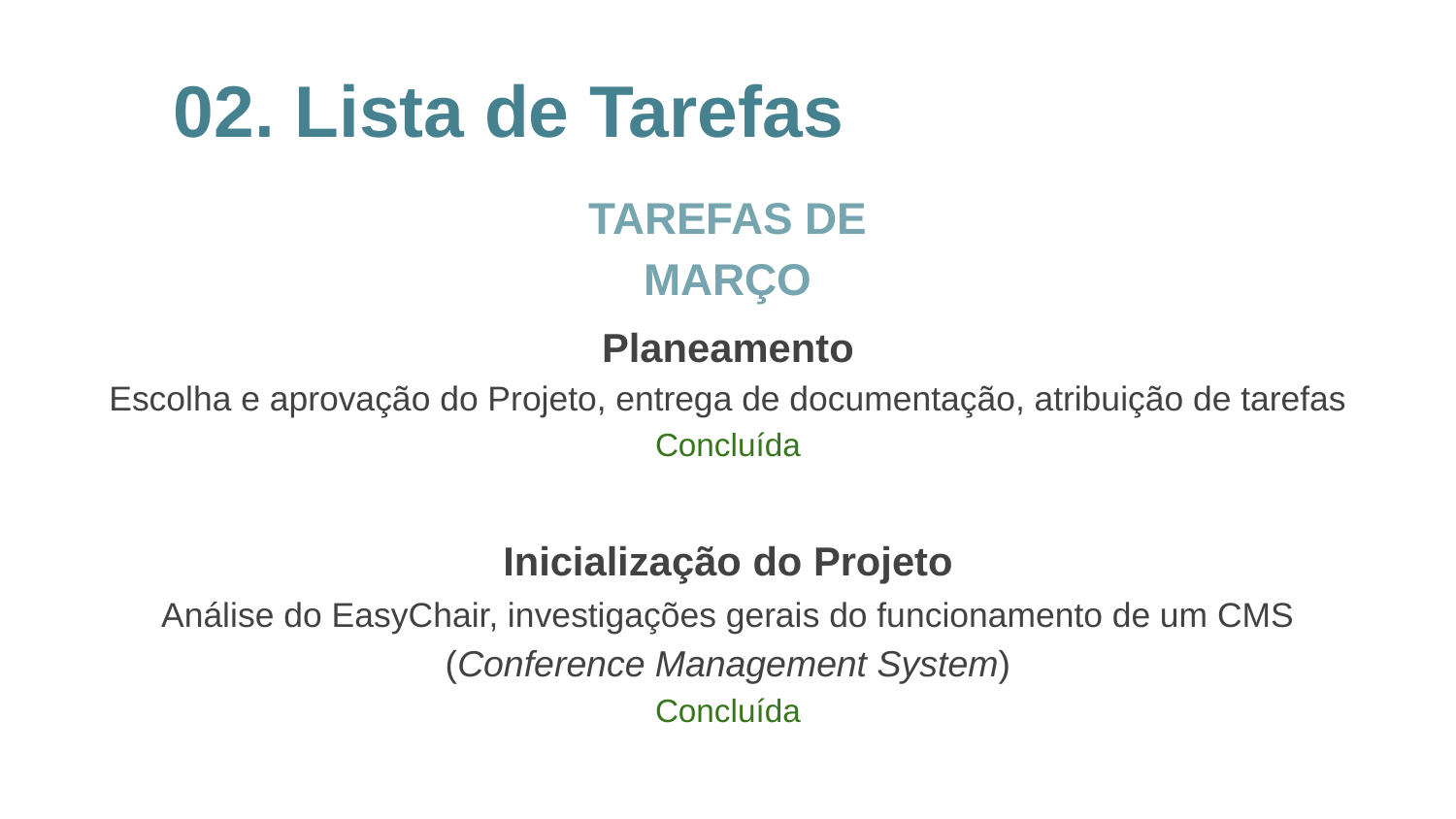

02. Lista de Tarefas
TAREFAS DE MARÇO
Planeamento
Escolha e aprovação do Projeto, entrega de documentação, atribuição de tarefas
Concluída
Inicialização do Projeto
Análise do EasyChair, investigações gerais do funcionamento de um CMS (Conference Management System)
Concluída